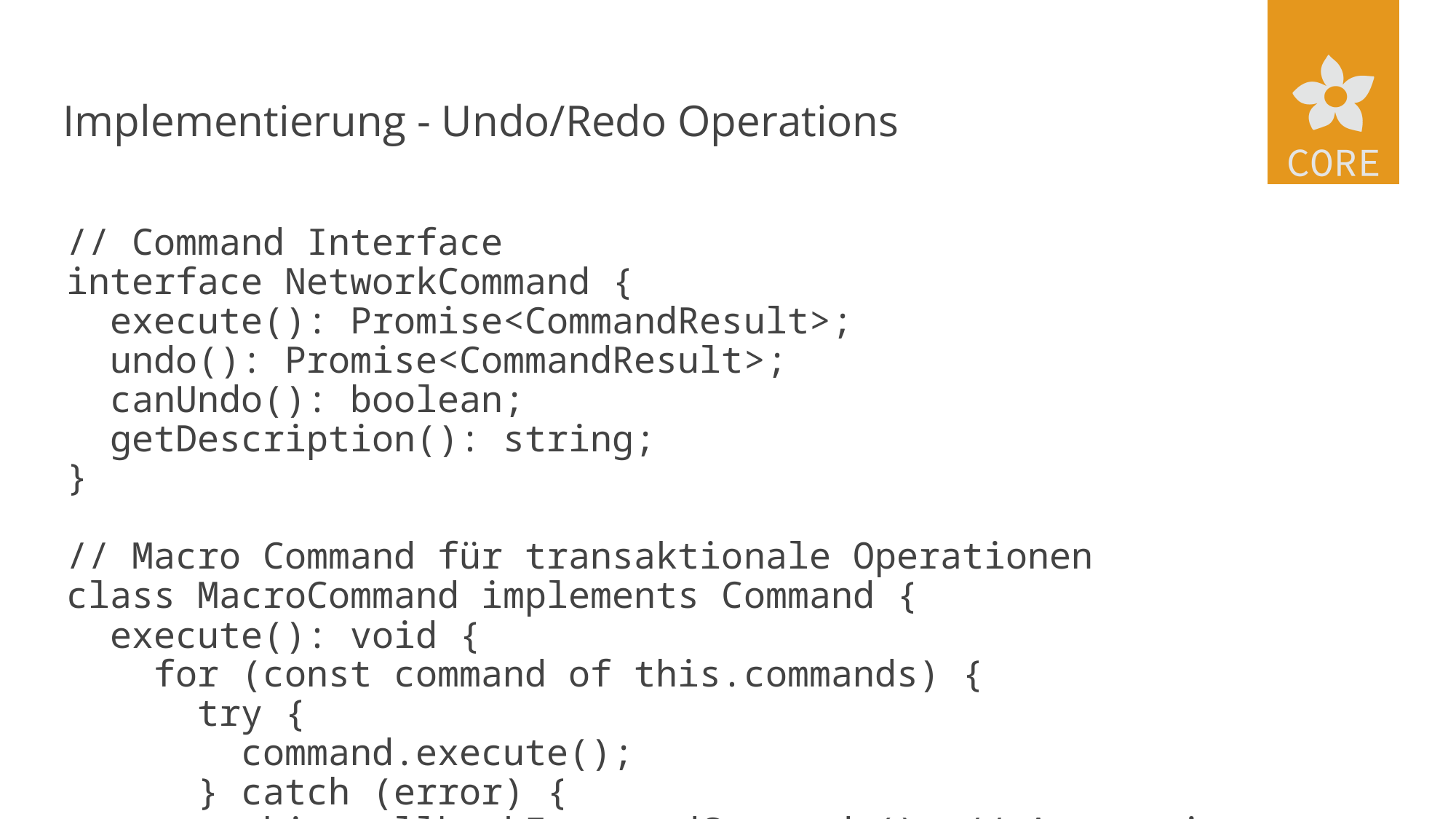

# Implementierung - Undo/Redo Operations
// Command Interface
interface NetworkCommand {
  execute(): Promise<CommandResult>;
  undo(): Promise<CommandResult>;
  canUndo(): boolean;
  getDescription(): string;
}
// Macro Command für transaktionale Operationen
class MacroCommand implements Command {
  execute(): void {
    for (const command of this.commands) {
      try {
        command.execute();
      } catch (error) {
        this.rollbackExecutedCommands(); // Automatic rollback
        throw error;
      }
    }
  }
}